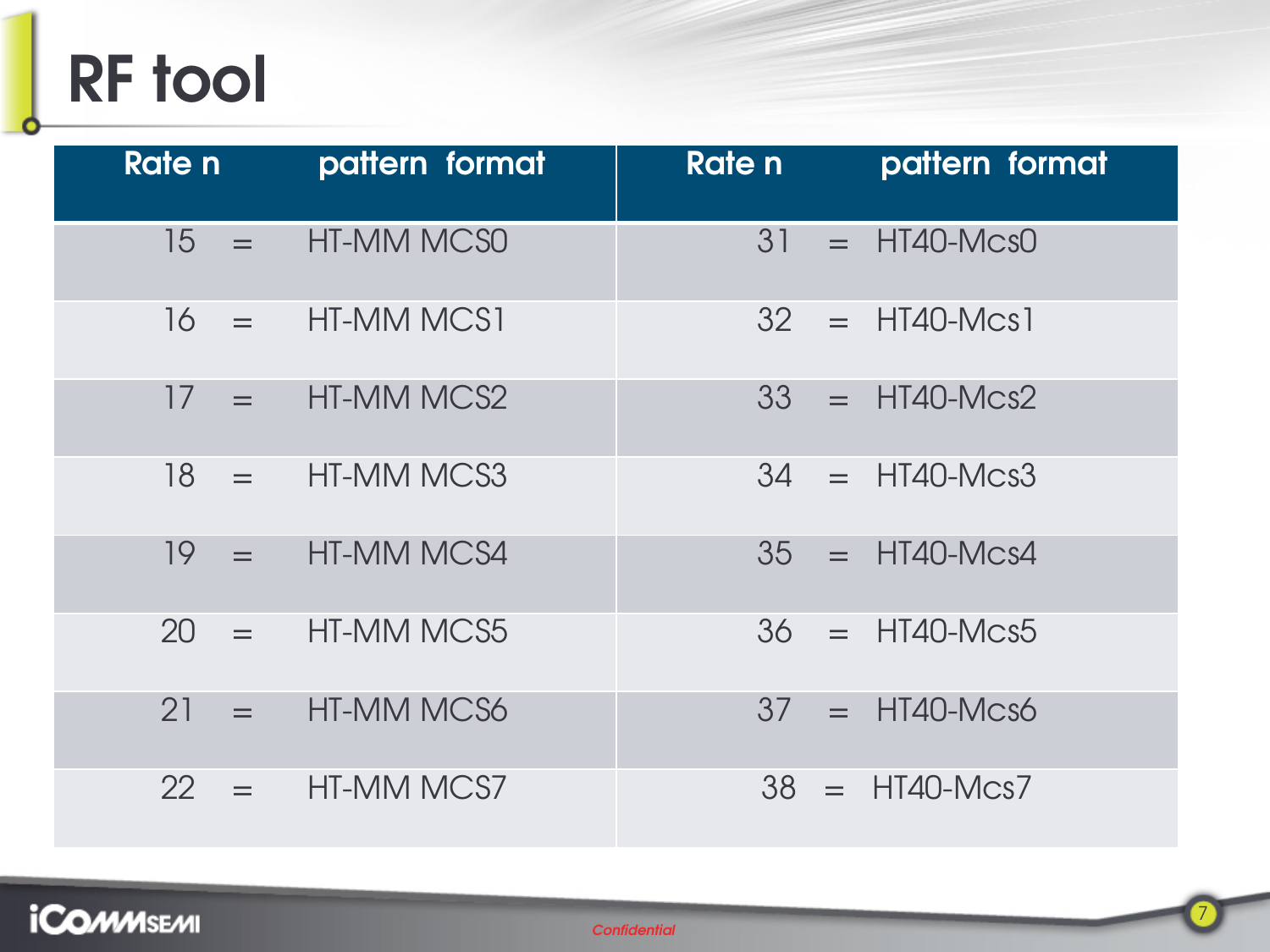

# RF tool
| Rate n           pattern  format | Rate n           pattern  format |
| --- | --- |
| 15    =      HT-MM MCS0 | 31 = HT40-Mcs0 |
| 16    =      HT-MM MCS1 | 32 = HT40-Mcs1 |
| 17    =      HT-MM MCS2 | 33 = HT40-Mcs2 |
| 18    =      HT-MM MCS3 | 34 = HT40-Mcs3 |
| 19    =      HT-MM MCS4 | 35 = HT40-Mcs4 |
| 20    =      HT-MM MCS5 | 36 = HT40-Mcs5 |
| 21    =      HT-MM MCS6 | 37 = HT40-Mcs6 |
| 22    =      HT-MM MCS7 | 38 = HT40-Mcs7 |